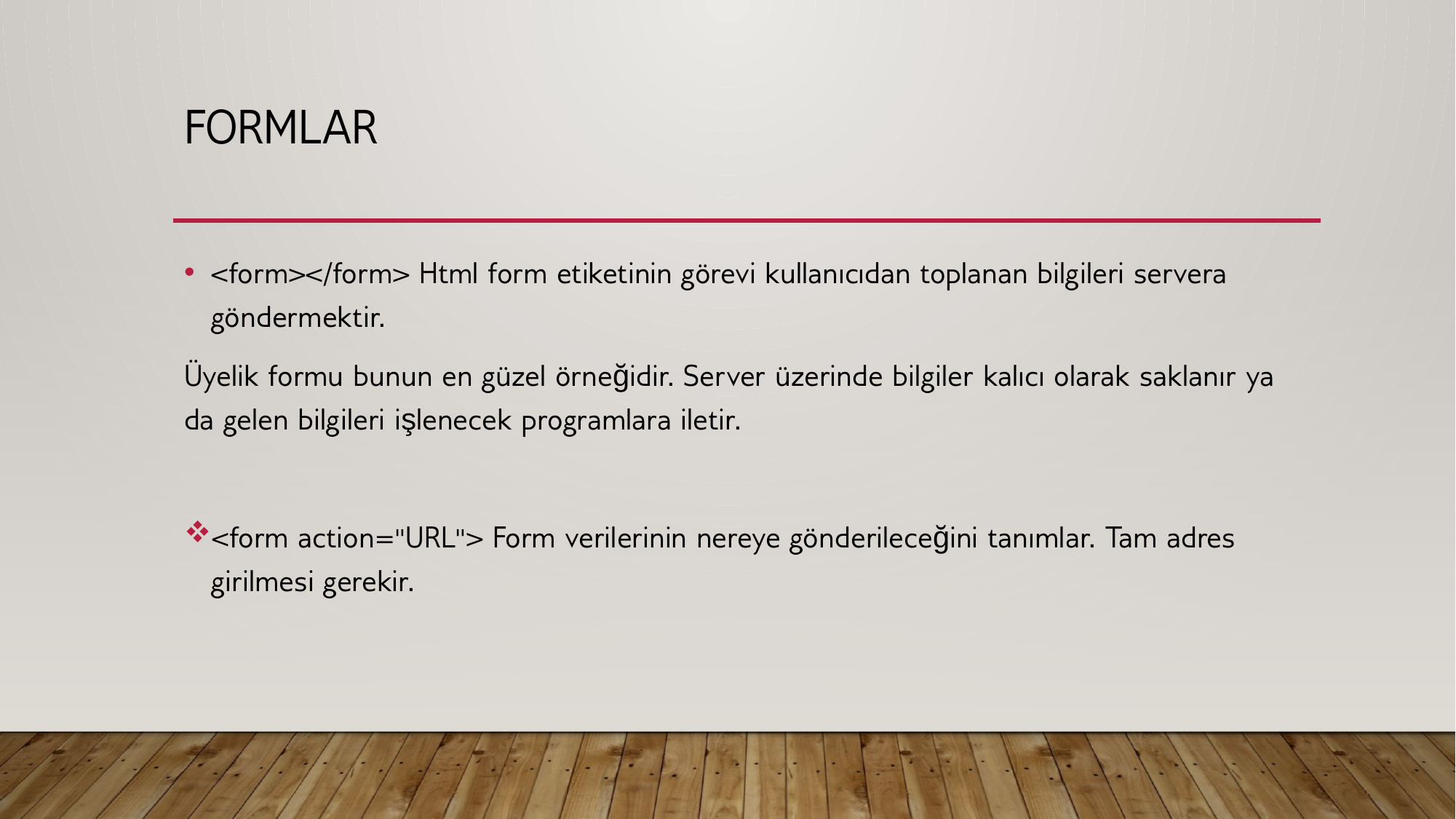

# FORMLAR
<form></form> Html form etiketinin görevi kullanıcıdan toplanan bilgileri servera göndermektir.
Üyelik formu bunun en güzel örneğidir. Server üzerinde bilgiler kalıcı olarak saklanır ya da gelen bilgileri işlenecek programlara iletir.

<form action="URL"> Form verilerinin nereye gönderileceğini tanımlar. Tam adres girilmesi gerekir.